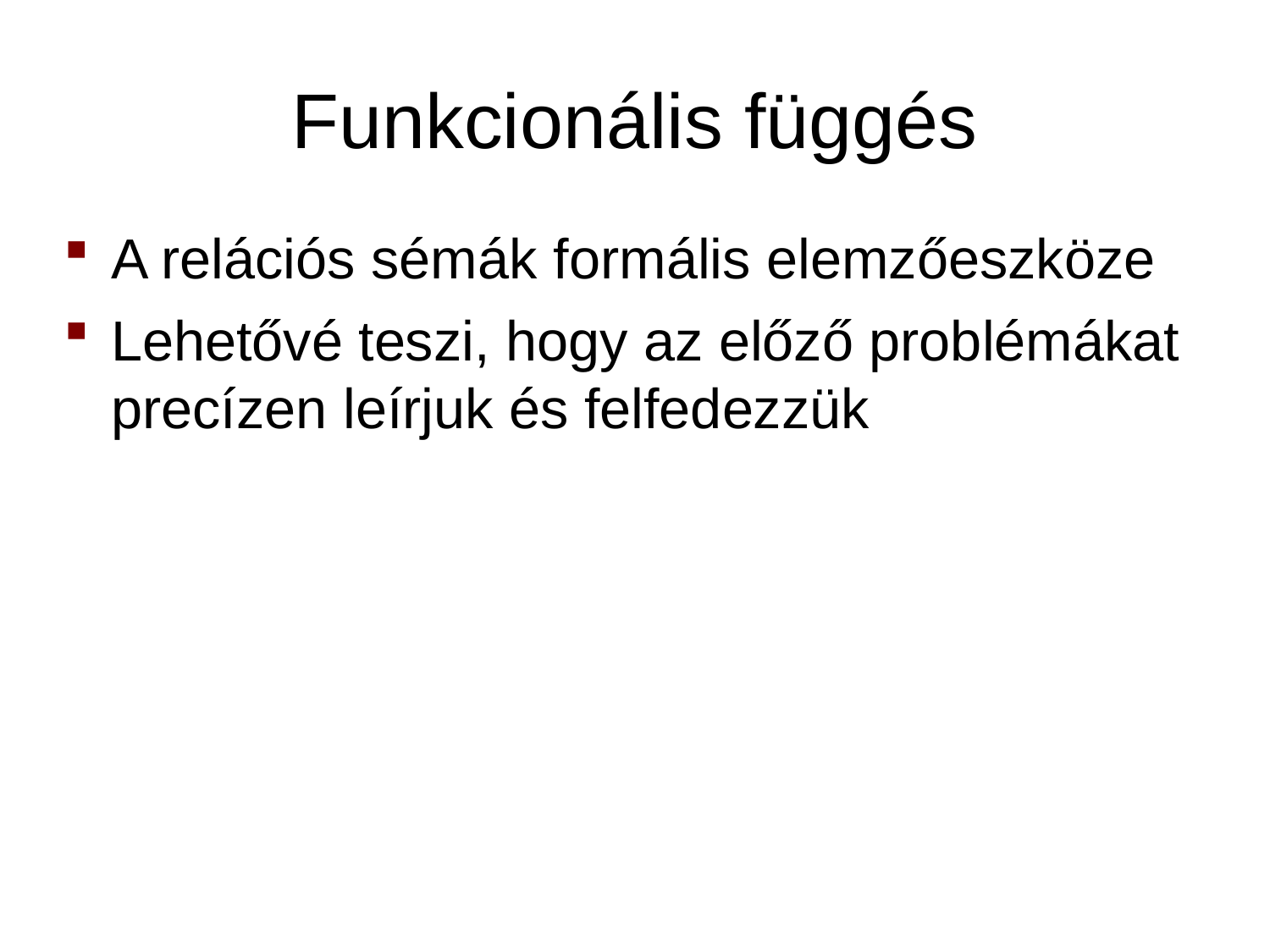

# Funkcionális függés
A relációs sémák formális elemzőeszköze
Lehetővé teszi, hogy az előző problémákat precízen leírjuk és felfedezzük